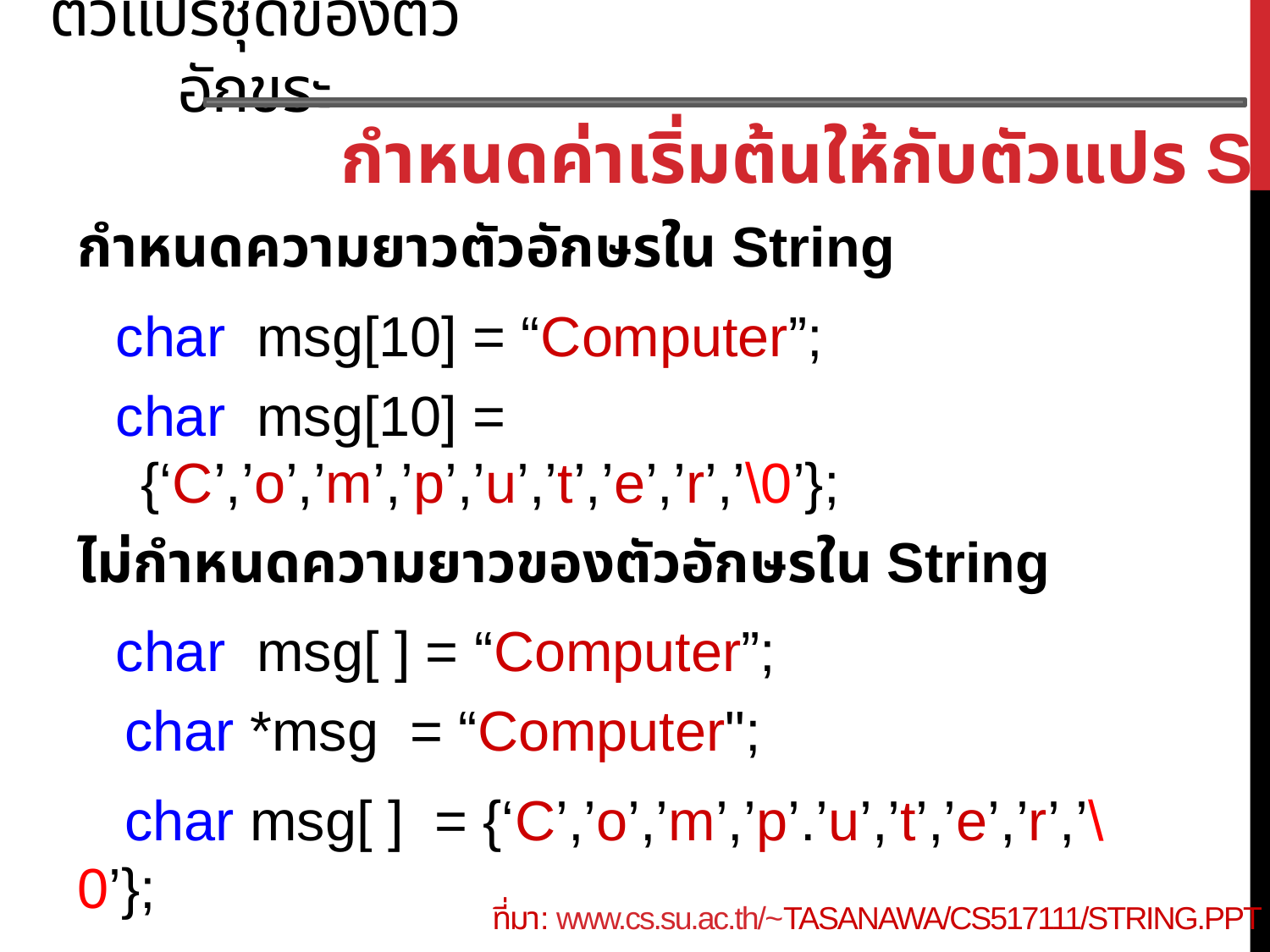

ตัวแปรชุดของตัวอักขระ

กำหนดค่าเริ่มต้นให้กับตัวแปร String
กำหนดความยาวตัวอักษรใน String
char  msg[10] = “Computer”;
char  msg[10] = {‘C’,’o’,’m’,’p’,’u’,’t’,’e’,’r’,’\0’};
ไม่กำหนดความยาวของตัวอักษรใน String
char  msg[ ] = “Computer”;
   char *msg  = “Computer";
   char msg[ ]  = {‘C’,’o’,’m’,’p’.’u’,’t’,’e’,’r’,’\0’};

ที่มา: www.cs.su.ac.th/~tasanawa/cs517111/string.ppt